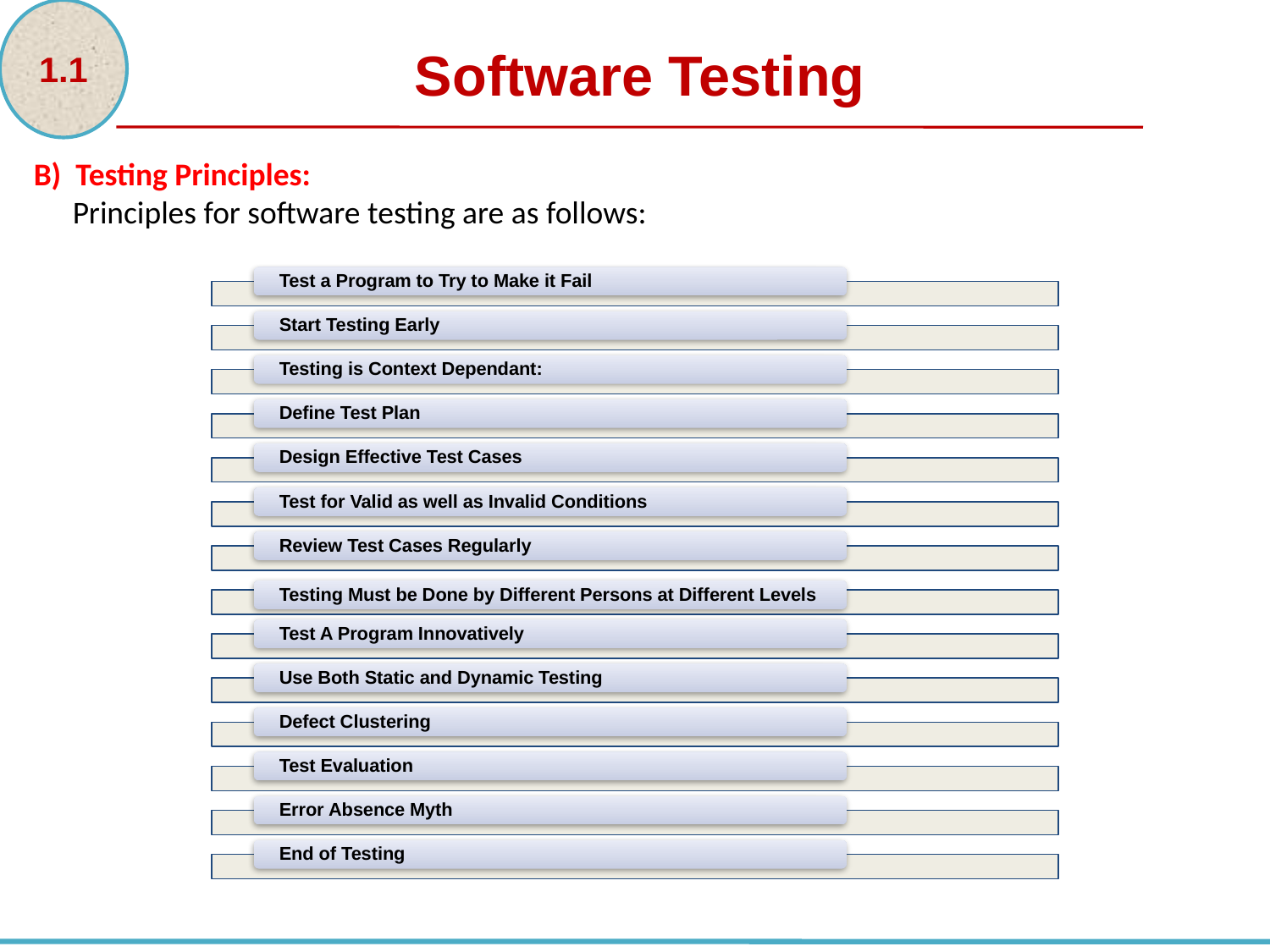

1.1
Software Testing
B)  Testing Principles:
Principles for software testing are as follows:

Test a Program to Try to Make it Fail
Start Testing Early
Testing is Context Dependant:
Define Test Plan
Design Effective Test Cases
Test for Valid as well as Invalid Conditions
Review Test Cases Regularly
Testing Must be Done by Different Persons at Different Levels
Test A Program Innovatively
Use Both Static and Dynamic Testing
Defect Clustering
Test Evaluation
Error Absence Myth
End of Testing